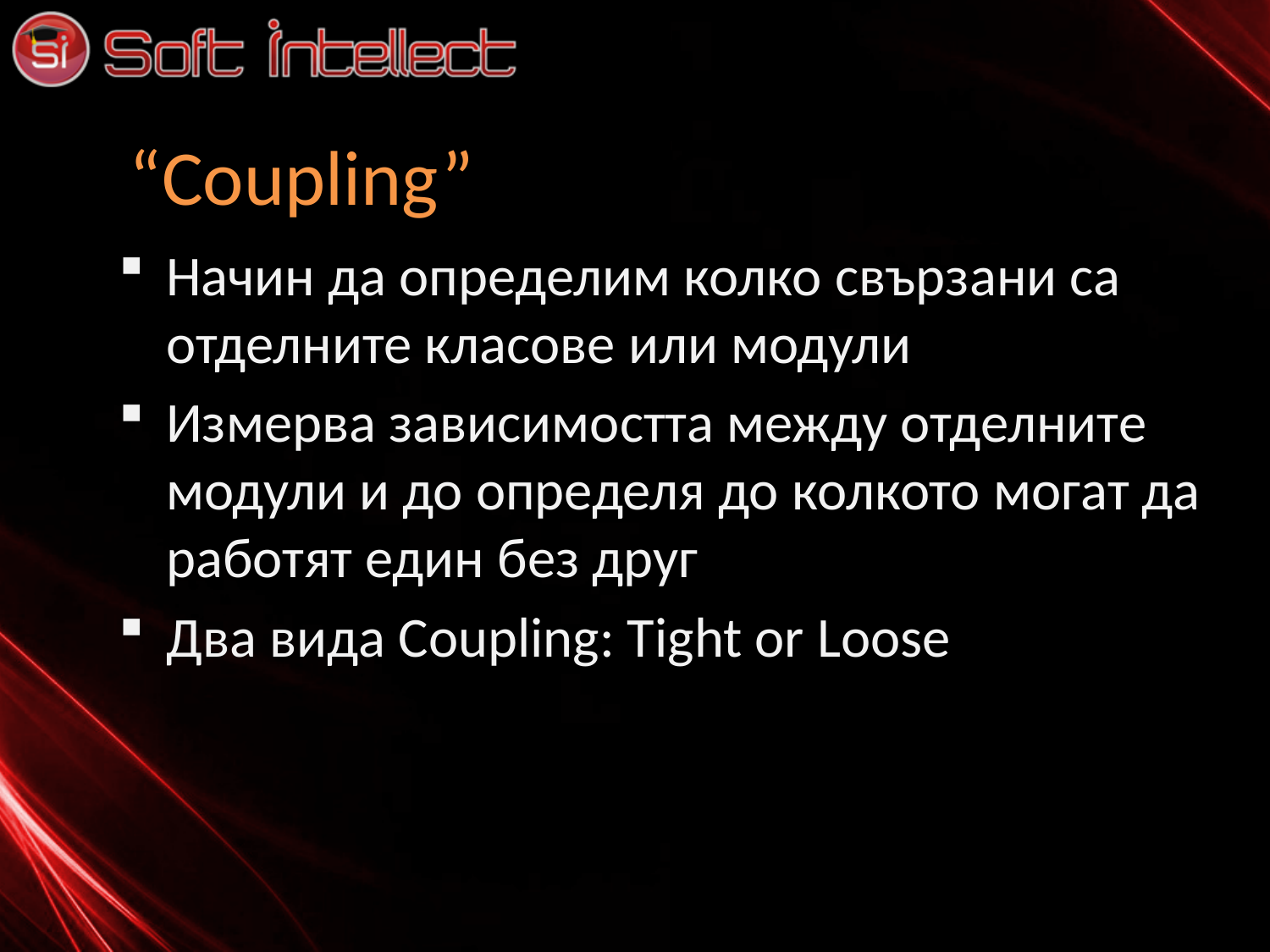

# “Coupling”
Начин да определим колко свързани са отделните класове или модули
Измерва зависимостта между отделните модули и до определя до колкото могат да работят един без друг
Два вида Coupling: Tight or Loose